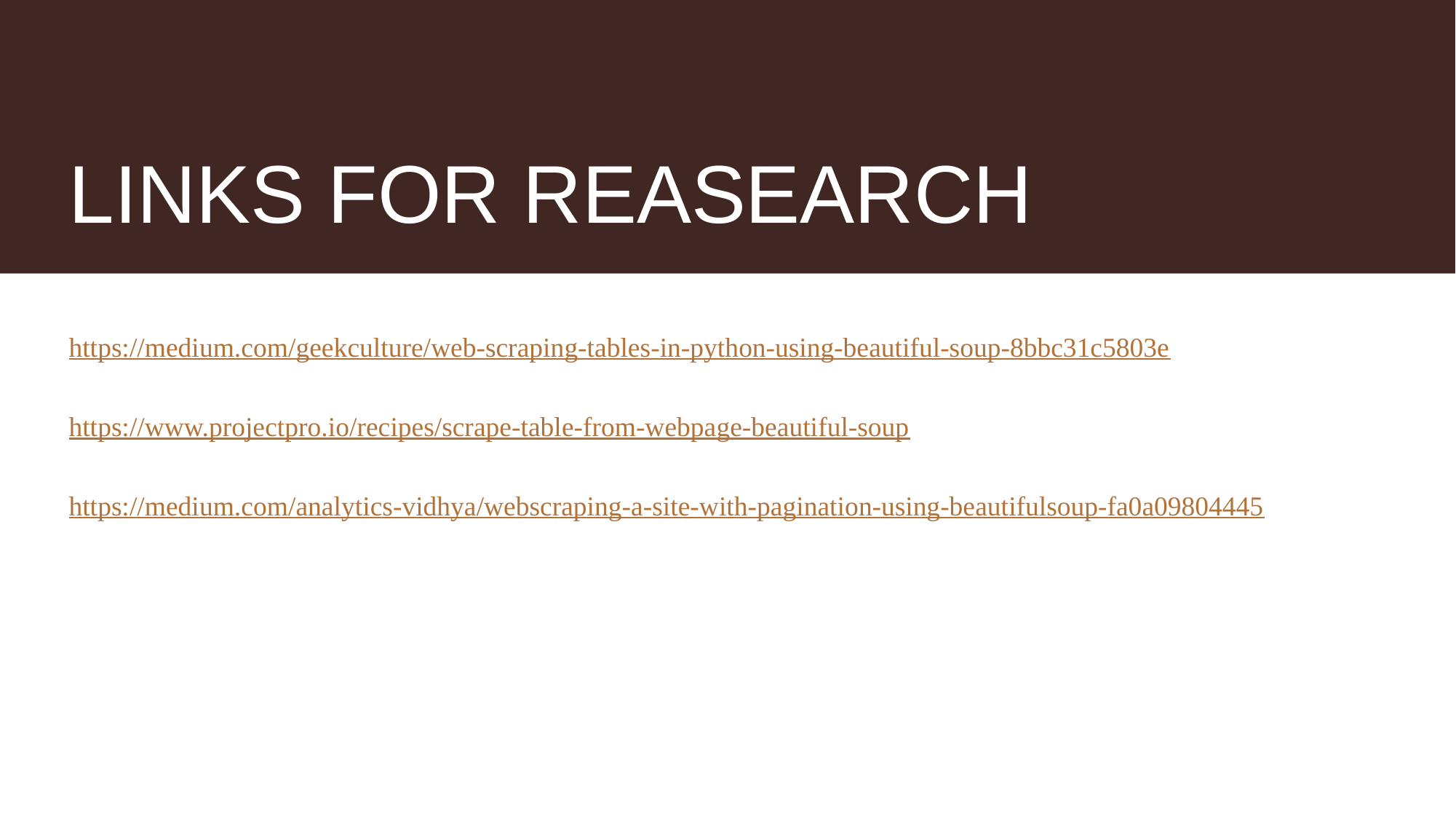

# LINKS FOR REASEARCH
https://medium.com/geekculture/web-scraping-tables-in-python-using-beautiful-soup-8bbc31c5803e
https://www.projectpro.io/recipes/scrape-table-from-webpage-beautiful-soup
https://medium.com/analytics-vidhya/webscraping-a-site-with-pagination-using-beautifulsoup-fa0a09804445